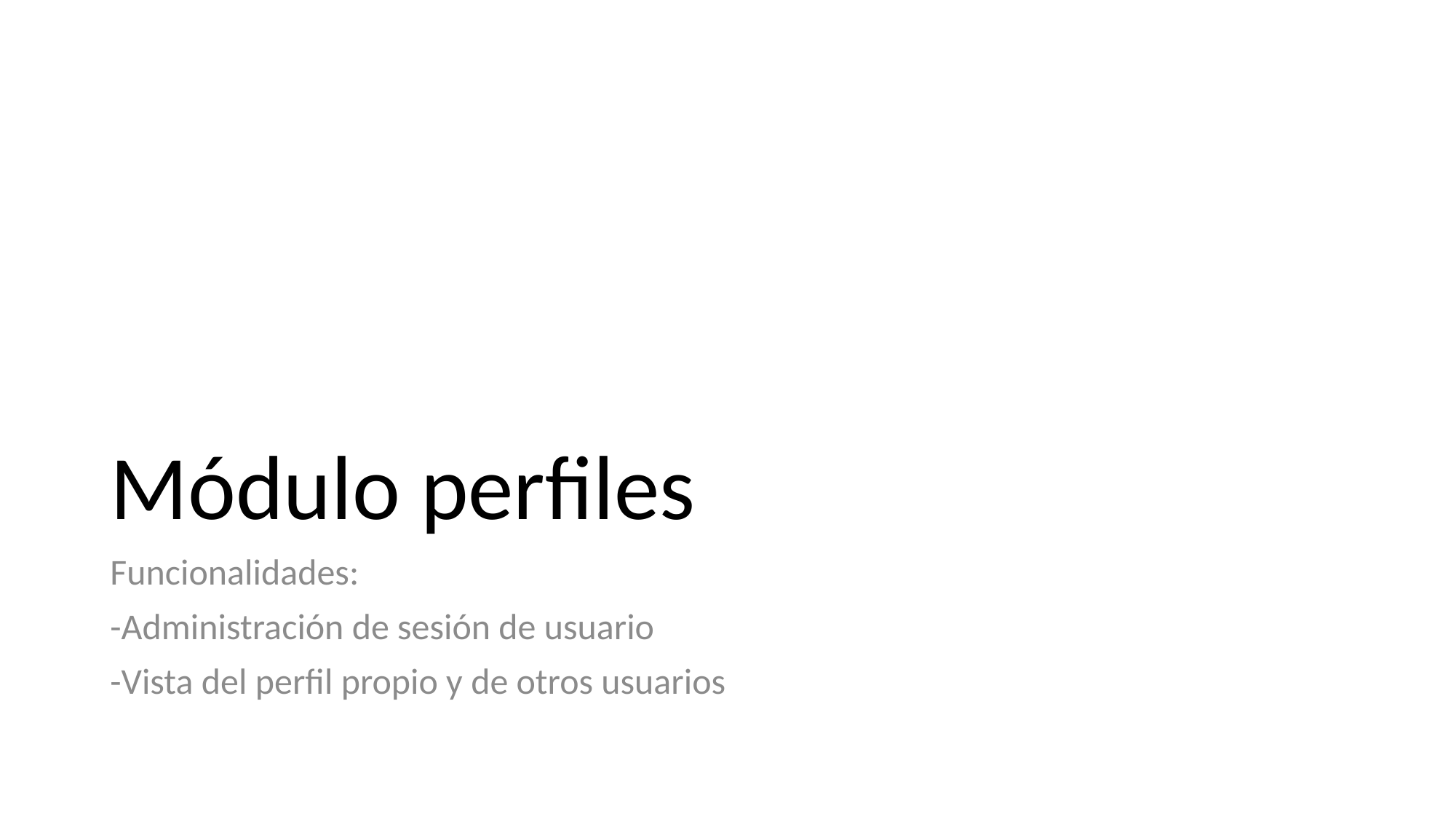

# Módulo perfiles
Funcionalidades:
-Administración de sesión de usuario
-Vista del perfil propio y de otros usuarios